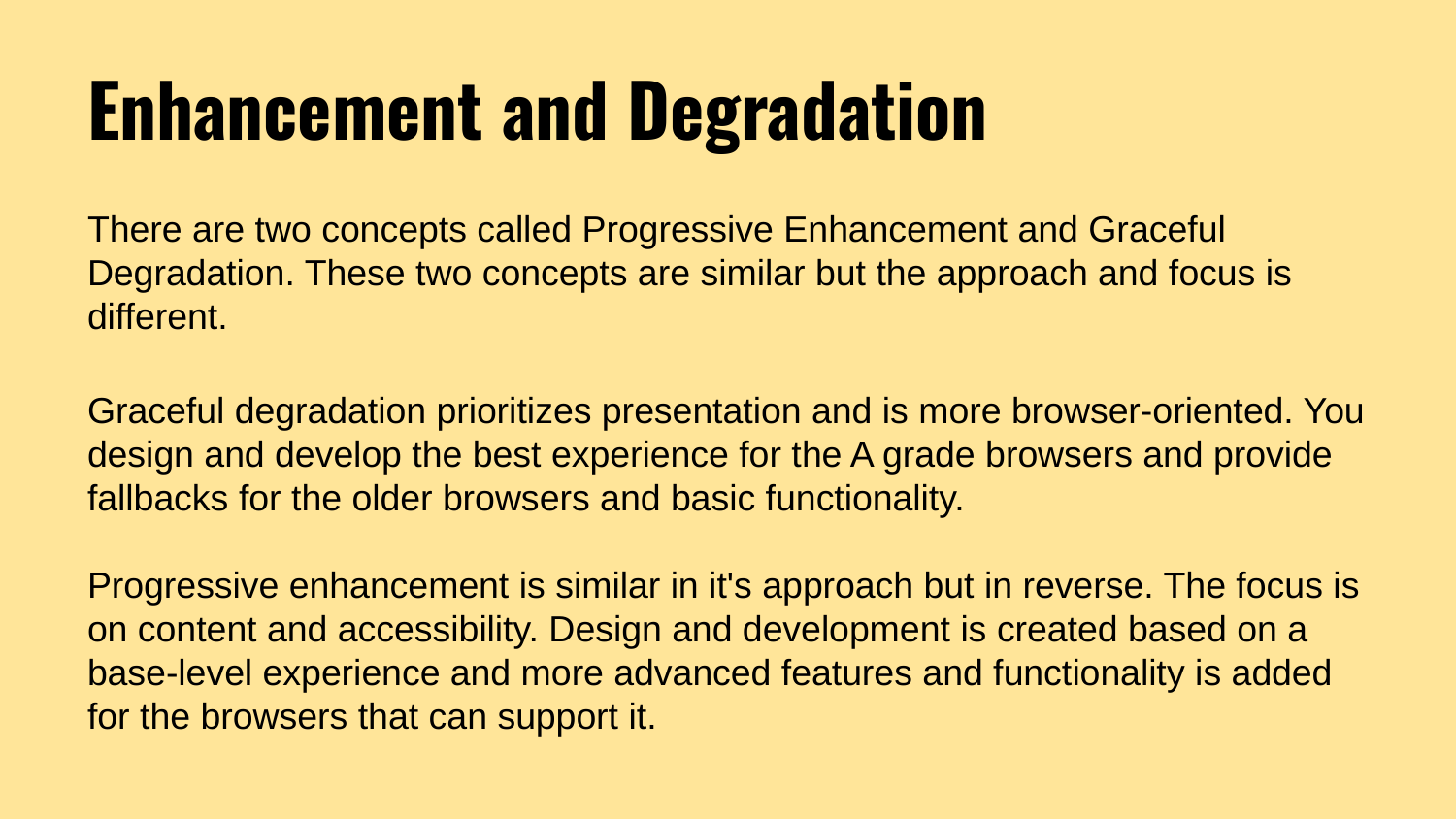

# Enhancement and Degradation
There are two concepts called Progressive Enhancement and Graceful Degradation. These two concepts are similar but the approach and focus is different.

Graceful degradation prioritizes presentation and is more browser-oriented. You design and develop the best experience for the A grade browsers and provide fallbacks for the older browsers and basic functionality.

Progressive enhancement is similar in it's approach but in reverse. The focus is on content and accessibility. Design and development is created based on a base-level experience and more advanced features and functionality is added for the browsers that can support it.